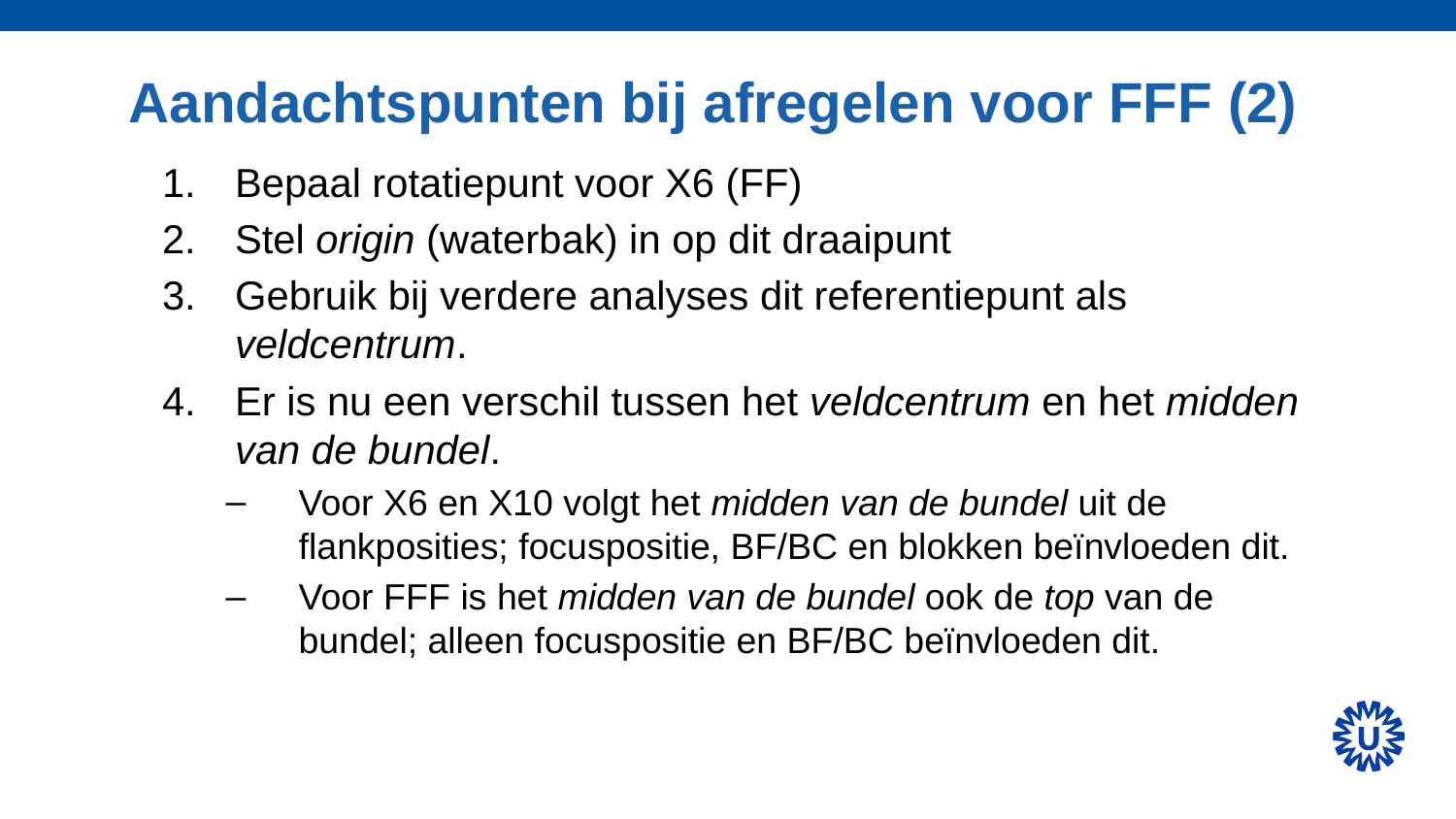

# Aandachtspunten bij afregelen voor FFF (2)
Bepaal rotatiepunt voor X6 (FF)
Stel origin (waterbak) in op dit draaipunt
Gebruik bij verdere analyses dit referentiepunt als veldcentrum.
Er is nu een verschil tussen het veldcentrum en het midden van de bundel.
Voor X6 en X10 volgt het midden van de bundel uit de flankposities; focuspositie, BF/BC en blokken beïnvloeden dit.
Voor FFF is het midden van de bundel ook de top van de bundel; alleen focuspositie en BF/BC beïnvloeden dit.